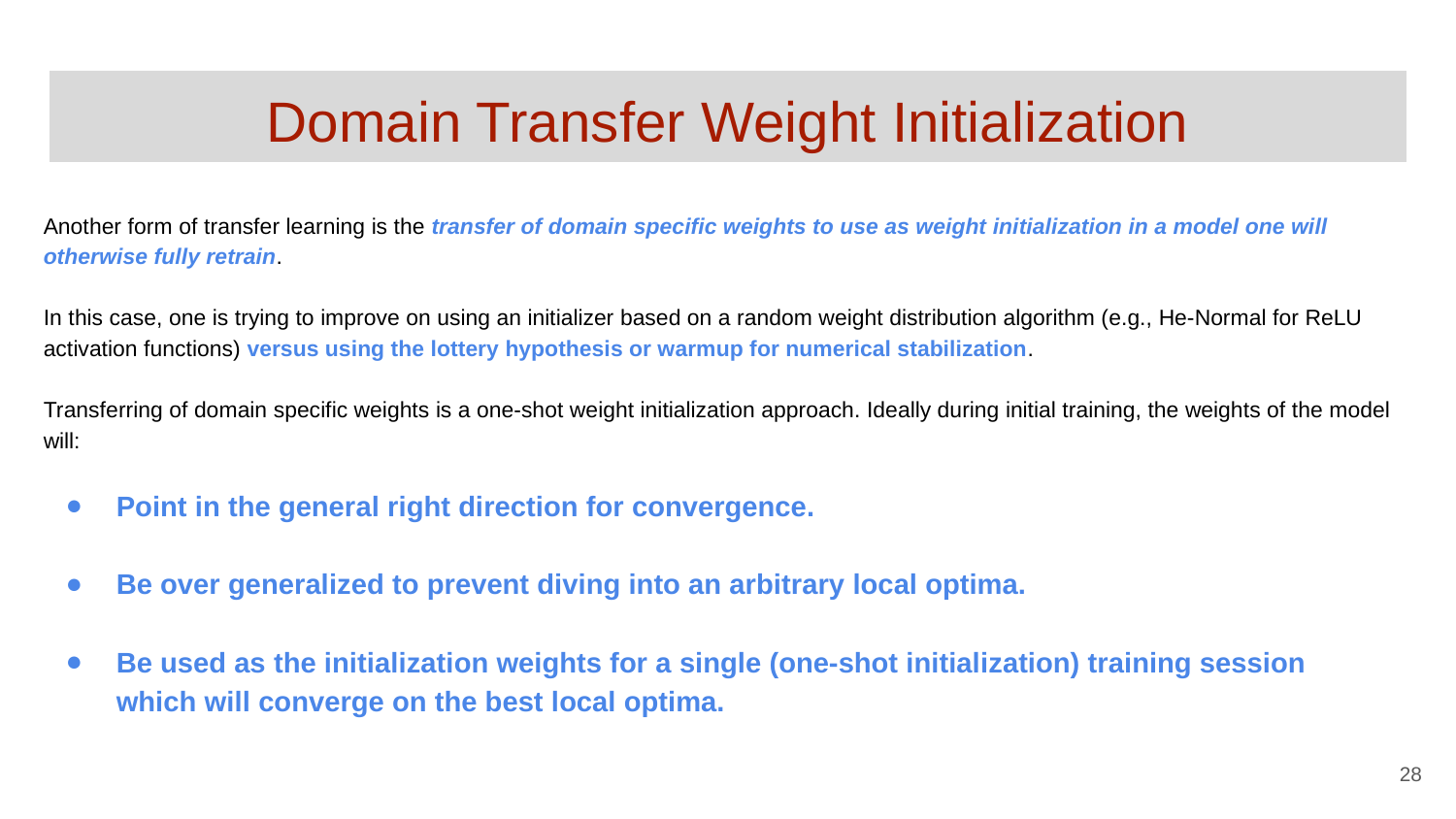

# Domain Transfer Weight Initialization
Another form of transfer learning is the transfer of domain specific weights to use as weight initialization in a model one will otherwise fully retrain.

In this case, one is trying to improve on using an initializer based on a random weight distribution algorithm (e.g., He-Normal for ReLU activation functions) versus using the lottery hypothesis or warmup for numerical stabilization.

Transferring of domain specific weights is a one-shot weight initialization approach. Ideally during initial training, the weights of the model will:

Point in the general right direction for convergence.
Be over generalized to prevent diving into an arbitrary local optima.
Be used as the initialization weights for a single (one-shot initialization) training session which will converge on the best local optima.

28